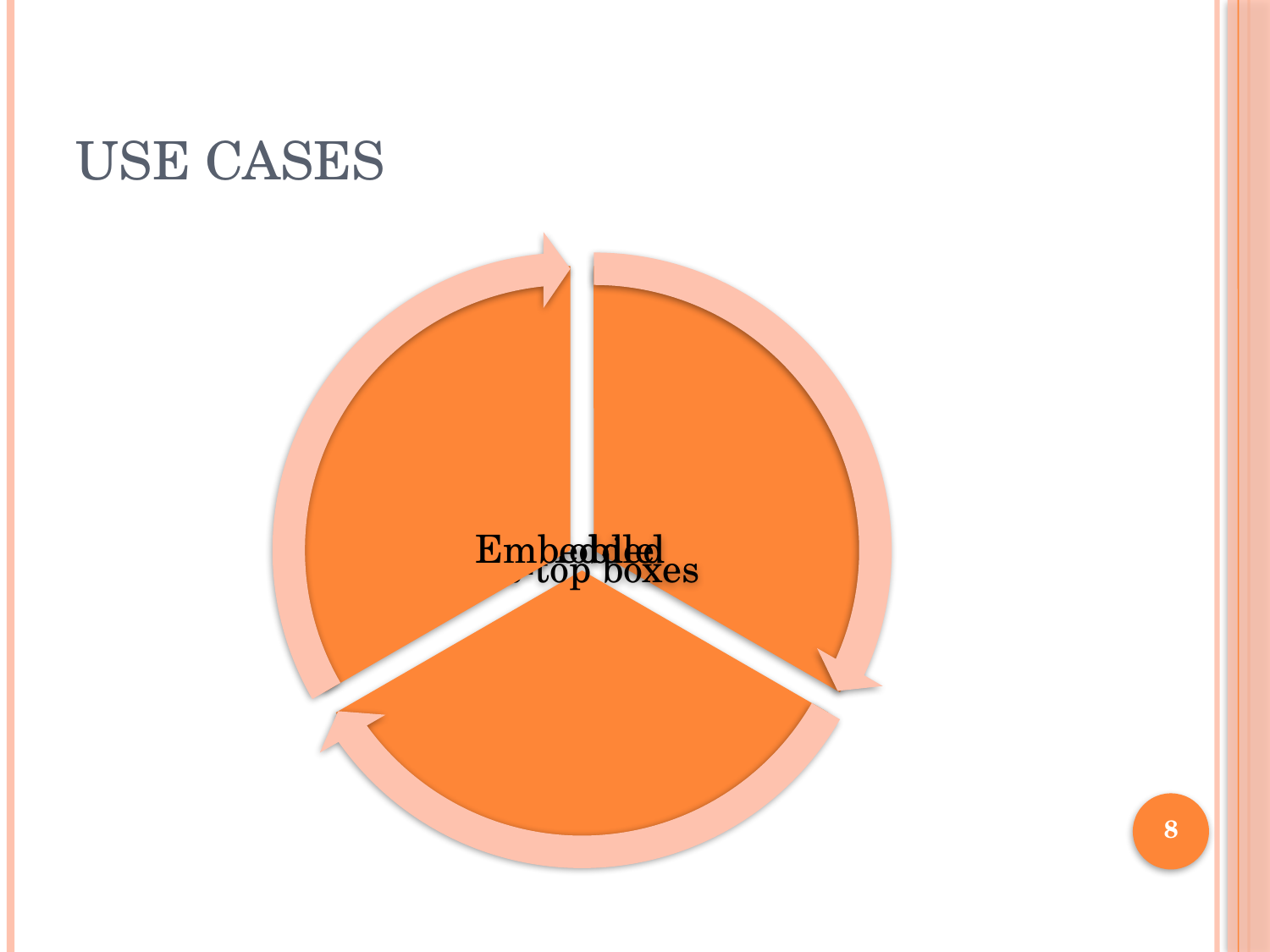

# Use cases
Mobile
Set-top boxes
Embedded
8